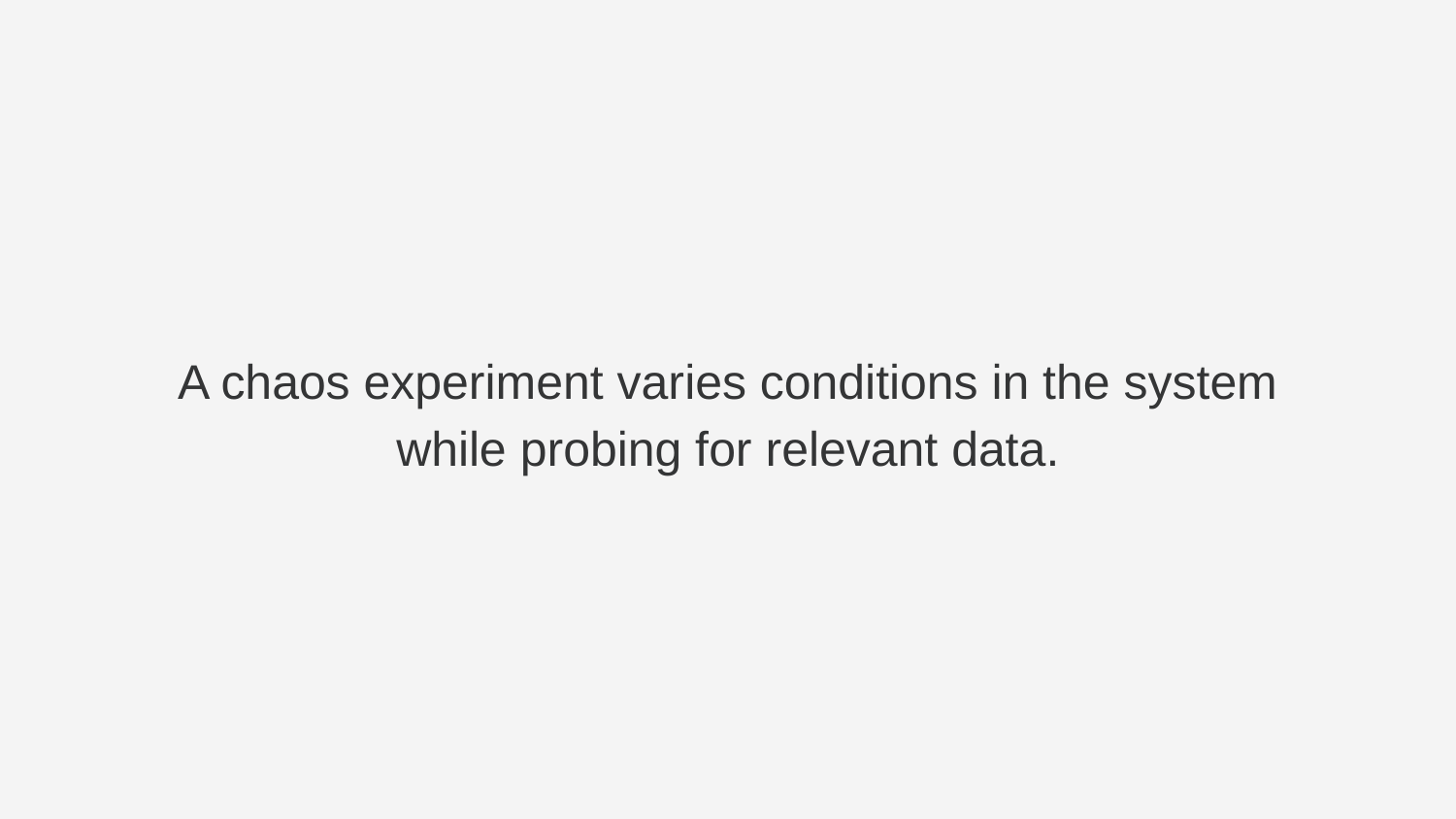

A chaos experiment varies conditions in the system
while probing for relevant data.